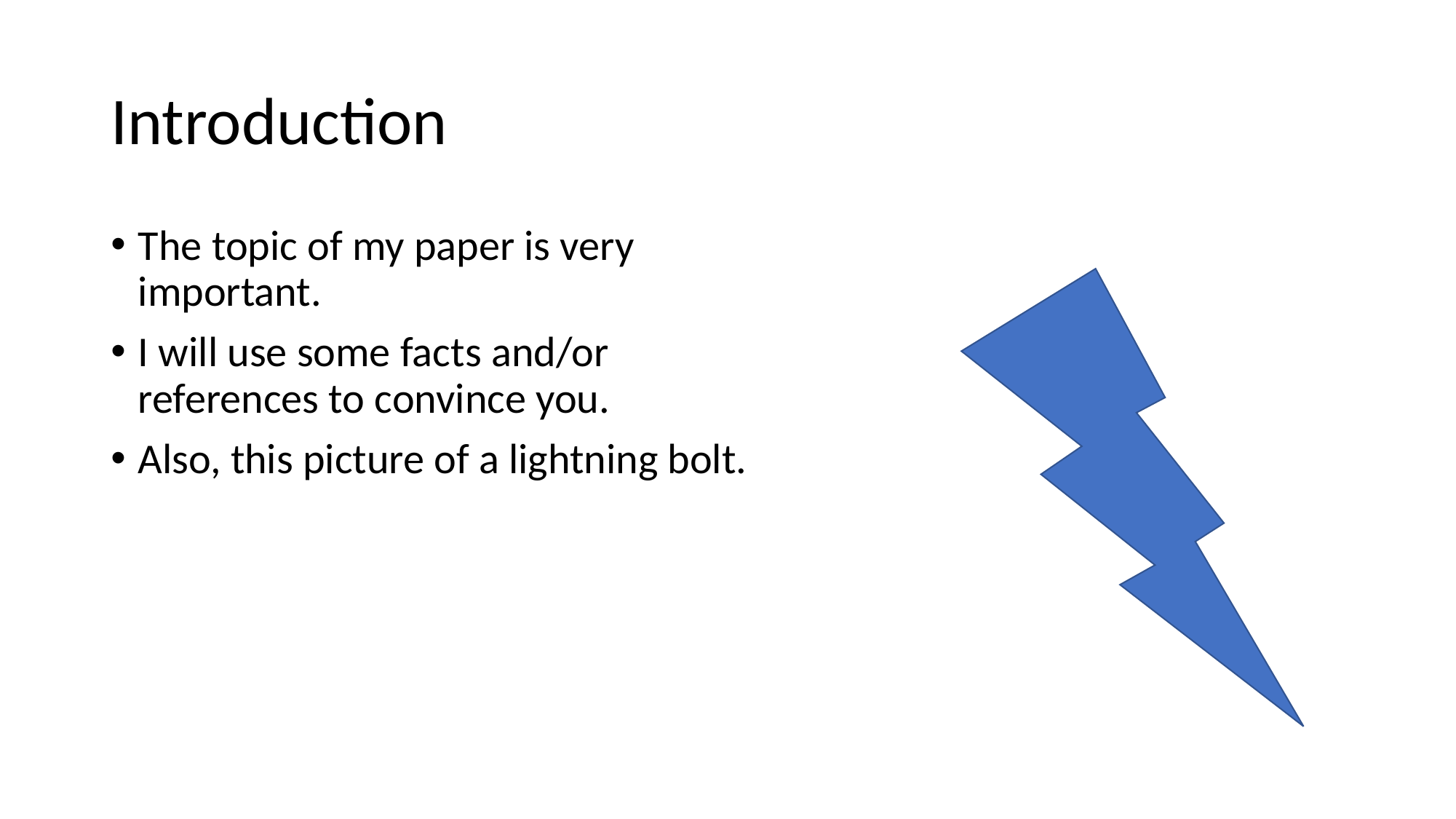

# Introduction
The topic of my paper is very important.
I will use some facts and/or references to convince you.
Also, this picture of a lightning bolt.